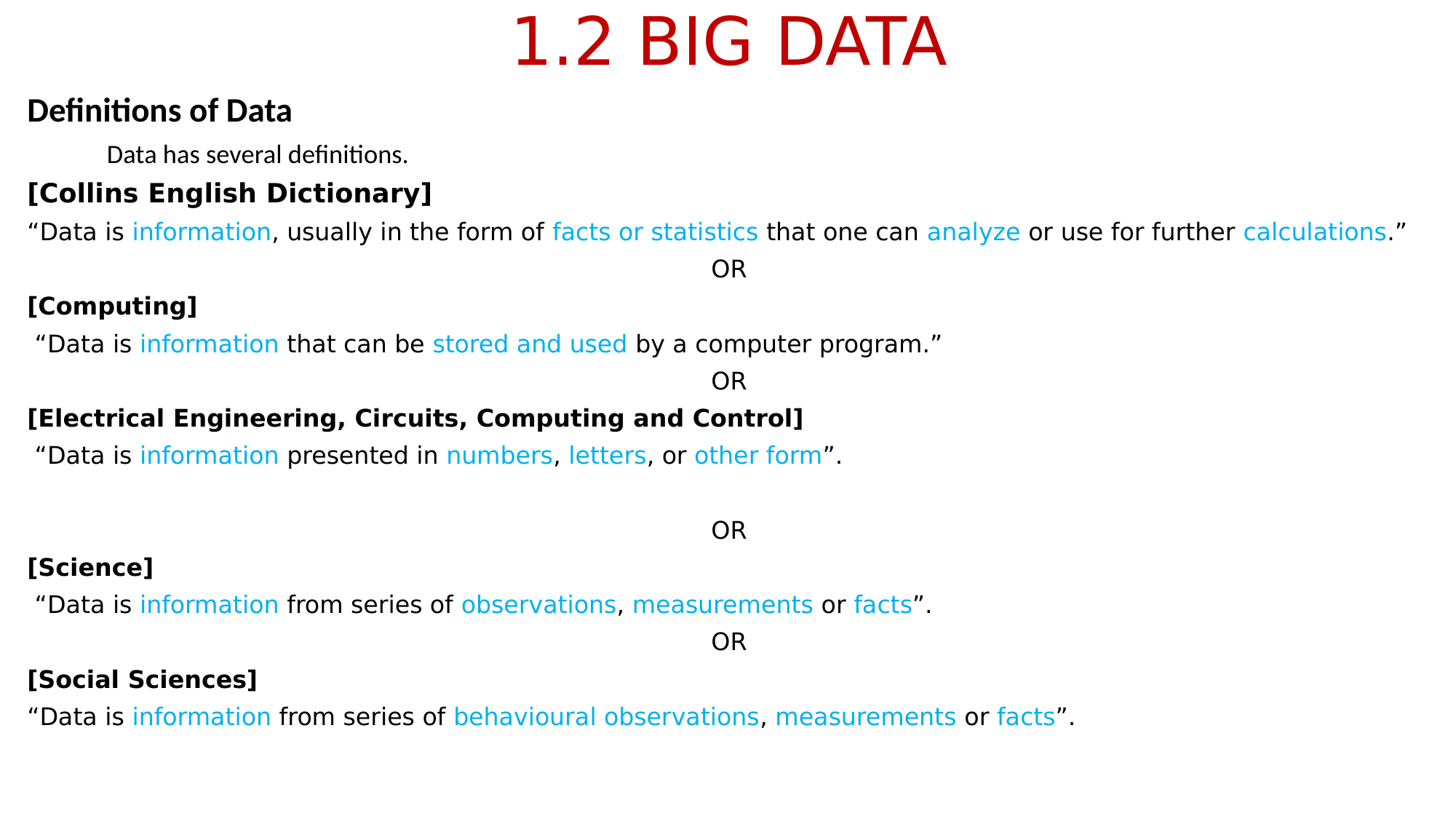

# 1.2 BIG DATA
Definitions of Data
	Data has several definitions.
[Collins English Dictionary]
“Data is information, usually in the form of facts or statistics that one can analyze or use for further calculations.”
OR
[Computing]
 “Data is information that can be stored and used by a computer program.”
OR
[Electrical Engineering, Circuits, Computing and Control]
 “Data is information presented in numbers, letters, or other form”.

OR
[Science]
 “Data is information from series of observations, measurements or facts”.
OR
[Social Sciences]
“Data is information from series of behavioural observations, measurements or facts”.